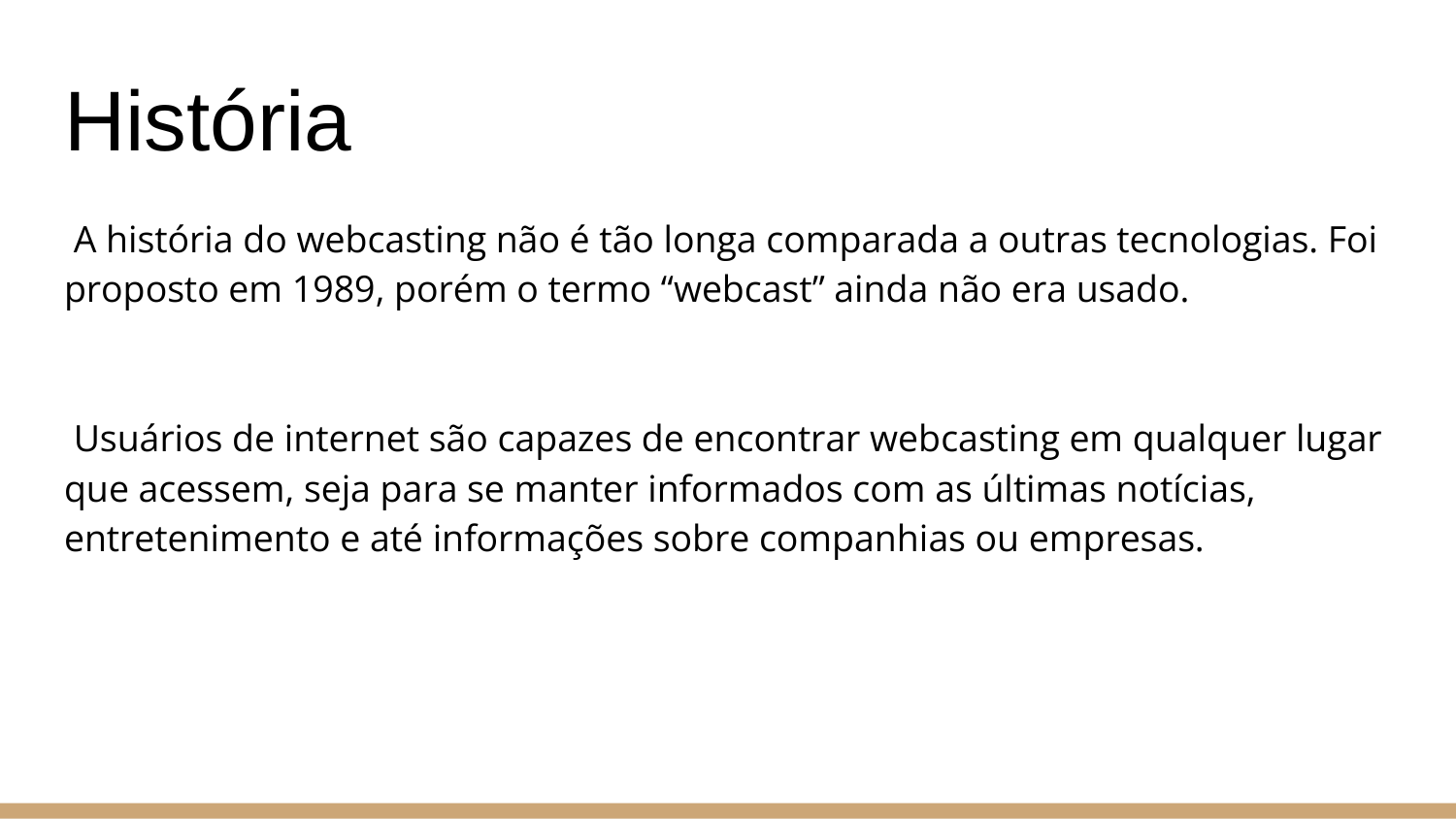

# História
 A história do webcasting não é tão longa comparada a outras tecnologias. Foi proposto em 1989, porém o termo “webcast” ainda não era usado.

 Usuários de internet são capazes de encontrar webcasting em qualquer lugar que acessem, seja para se manter informados com as últimas notícias, entretenimento e até informações sobre companhias ou empresas.